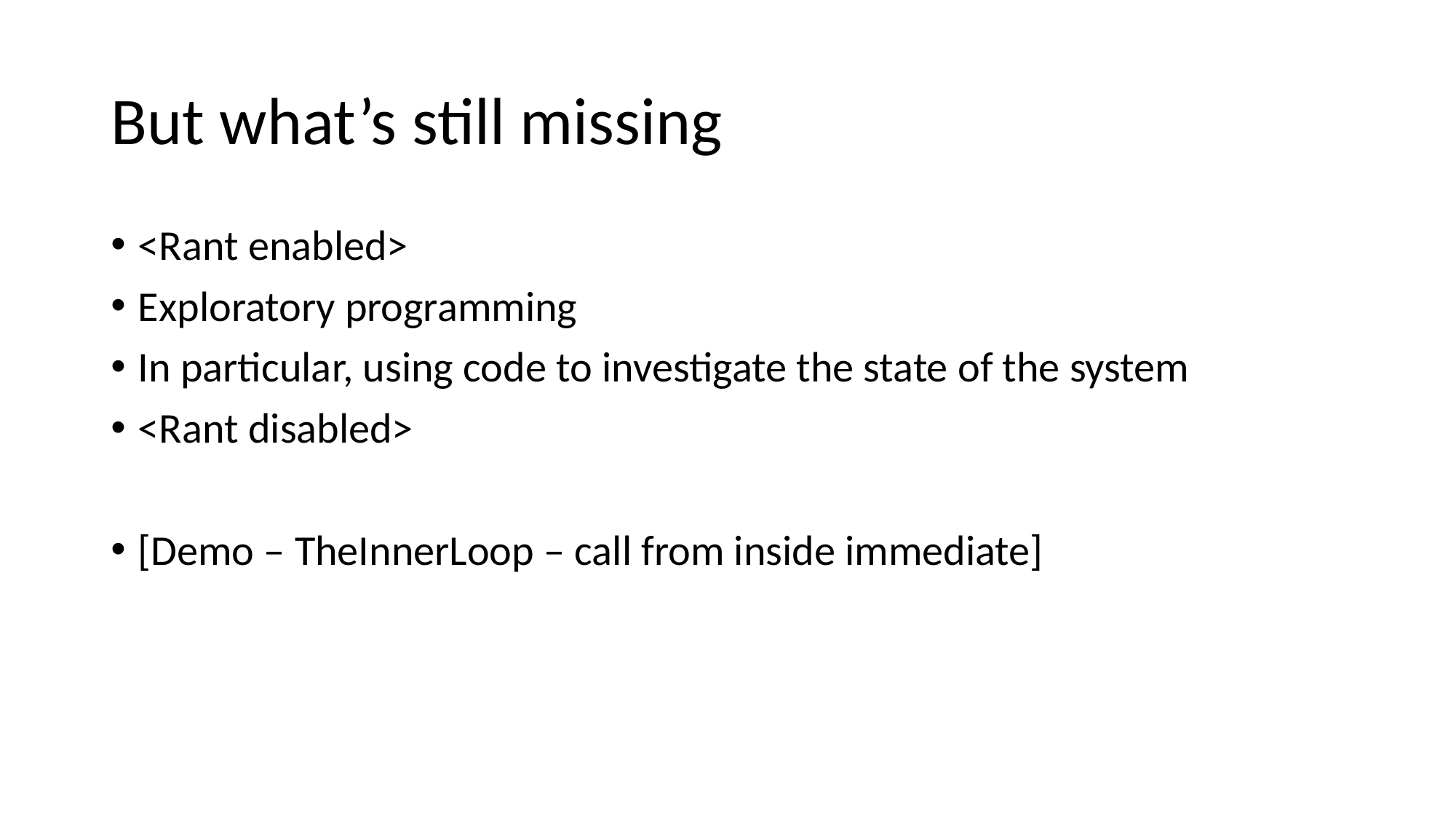

# But what’s still missing
<Rant enabled>
Exploratory programming
In particular, using code to investigate the state of the system
<Rant disabled>

[Demo – TheInnerLoop – call from inside immediate]